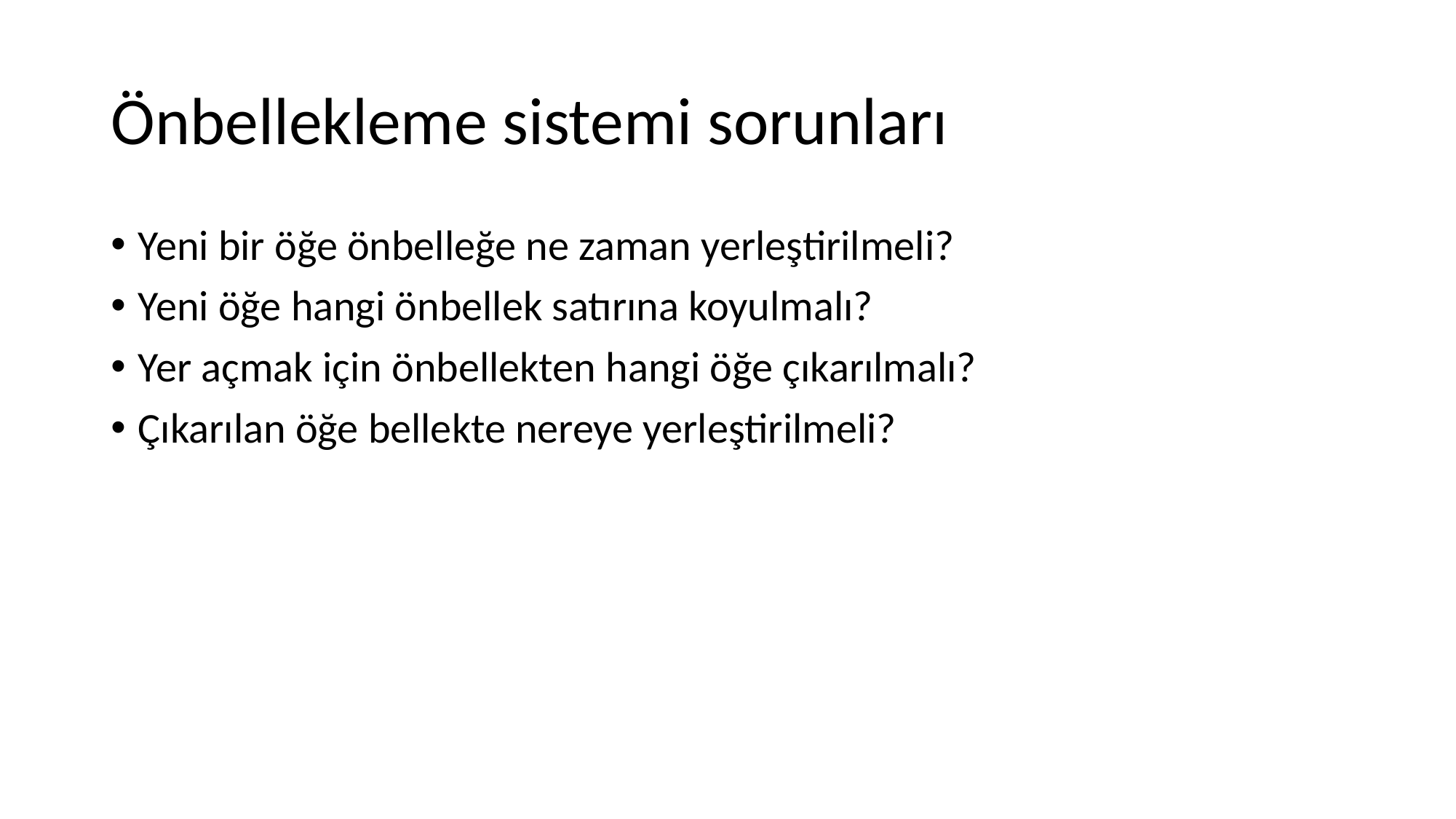

# Önbellekleme sistemi sorunları
Yeni bir öğe önbelleğe ne zaman yerleştirilmeli?
Yeni öğe hangi önbellek satırına koyulmalı?
Yer açmak için önbellekten hangi öğe çıkarılmalı?
Çıkarılan öğe bellekte nereye yerleştirilmeli?